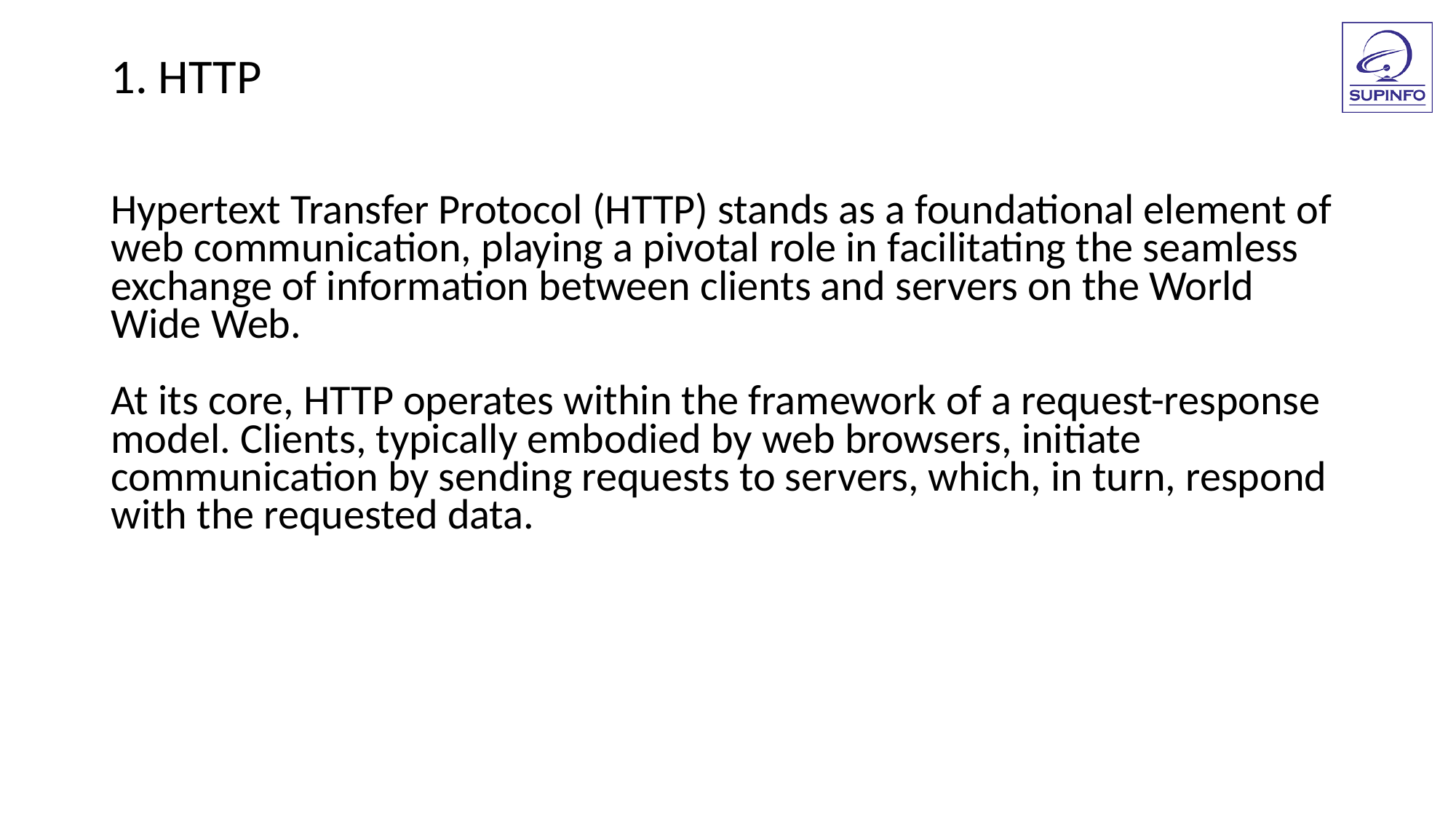

1. HTTP
Hypertext Transfer Protocol (HTTP) stands as a foundational element of web communication, playing a pivotal role in facilitating the seamless exchange of information between clients and servers on the World Wide Web.

At its core, HTTP operates within the framework of a request-response model. Clients, typically embodied by web browsers, initiate communication by sending requests to servers, which, in turn, respond with the requested data.